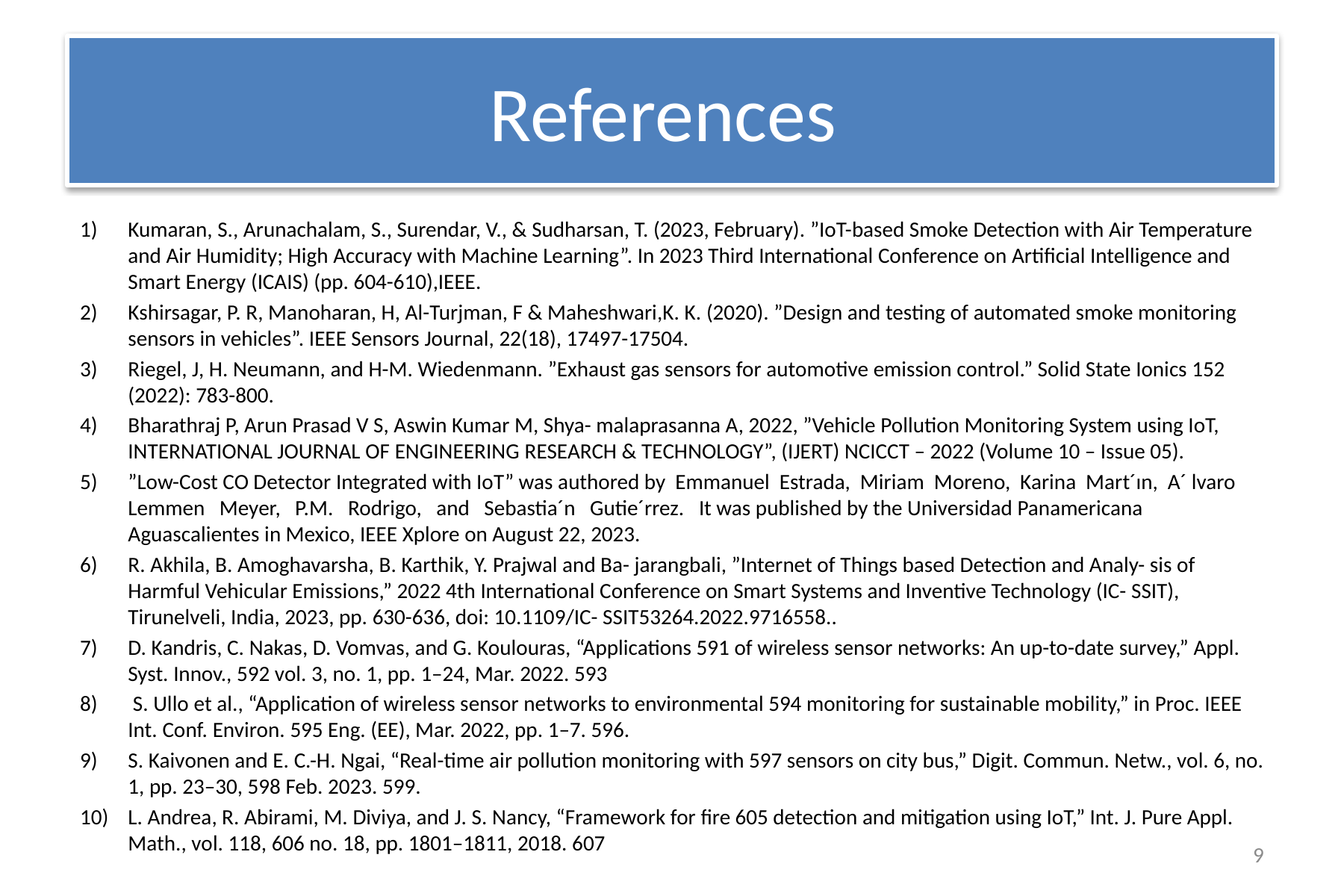

# References
Kumaran, S., Arunachalam, S., Surendar, V., & Sudharsan, T. (2023, February). ”IoT-based Smoke Detection with Air Temperature and Air Humidity; High Accuracy with Machine Learning”. In 2023 Third International Conference on Artificial Intelligence and Smart Energy (ICAIS) (pp. 604-610),IEEE.
Kshirsagar, P. R, Manoharan, H, Al-Turjman, F & Maheshwari,K. K. (2020). ”Design and testing of automated smoke monitoring sensors in vehicles”. IEEE Sensors Journal, 22(18), 17497-17504.
Riegel, J, H. Neumann, and H-M. Wiedenmann. ”Exhaust gas sensors for automotive emission control.” Solid State Ionics 152  (2022): 783-800.
Bharathraj P, Arun Prasad V S, Aswin Kumar M, Shya- malaprasanna A, 2022, ”Vehicle Pollution Monitoring System using IoT, INTERNATIONAL JOURNAL OF ENGINEERING RESEARCH & TECHNOLOGY”, (IJERT) NCICCT – 2022 (Volume 10 – Issue 05).
”Low-Cost CO Detector Integrated with IoT” was authored by  Emmanuel  Estrada,  Miriam  Moreno,  Karina  Mart´ın,  A´ lvaro Lemmen   Meyer,   P.M.   Rodrigo,   and   Sebastia´n   Gutie´rrez.   It was published by the Universidad Panamericana Aguascalientes in Mexico, IEEE Xplore on August 22, 2023.
R. Akhila, B. Amoghavarsha, B. Karthik, Y. Prajwal and Ba- jarangbali, ”Internet of Things based Detection and Analy- sis of Harmful Vehicular Emissions,” 2022 4th International Conference on Smart Systems and Inventive Technology (IC- SSIT), Tirunelveli, India, 2023, pp. 630-636, doi: 10.1109/IC- SSIT53264.2022.9716558..
D. Kandris, C. Nakas, D. Vomvas, and G. Koulouras, “Applications 591 of wireless sensor networks: An up-to-date survey,” Appl. Syst. Innov., 592 vol. 3, no. 1, pp. 1–24, Mar. 2022. 593
 S. Ullo et al., “Application of wireless sensor networks to environmental 594 monitoring for sustainable mobility,” in Proc. IEEE Int. Conf. Environ. 595 Eng. (EE), Mar. 2022, pp. 1–7. 596.
S. Kaivonen and E. C.-H. Ngai, “Real-time air pollution monitoring with 597 sensors on city bus,” Digit. Commun. Netw., vol. 6, no. 1, pp. 23–30, 598 Feb. 2023. 599.
L. Andrea, R. Abirami, M. Diviya, and J. S. Nancy, “Framework for fire 605 detection and mitigation using IoT,” Int. J. Pure Appl. Math., vol. 118, 606 no. 18, pp. 1801–1811, 2018. 607

9